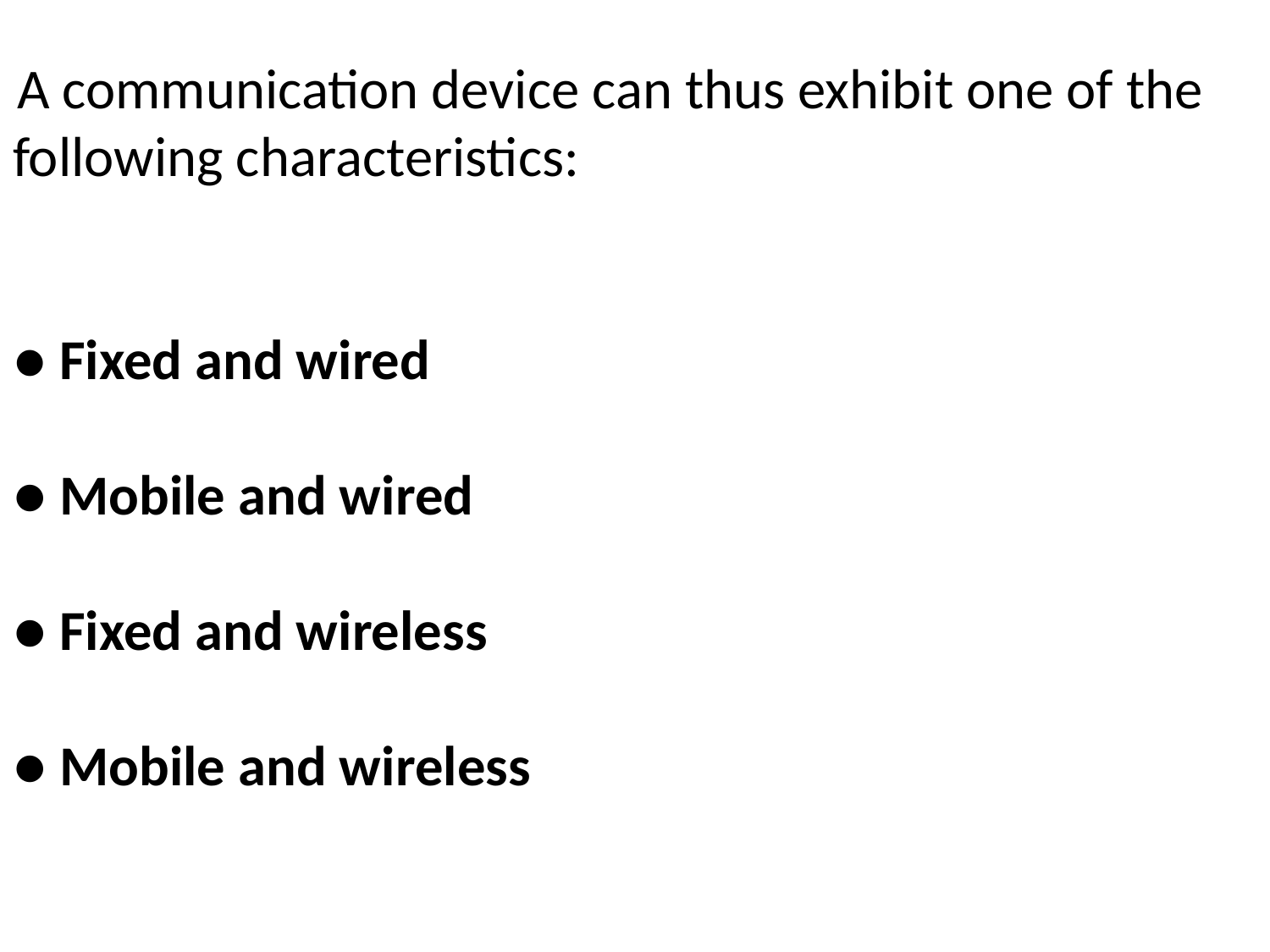

A communication device can thus exhibit one of the following characteristics:

● Fixed and wired

● Mobile and wired

● Fixed and wireless

● Mobile and wireless